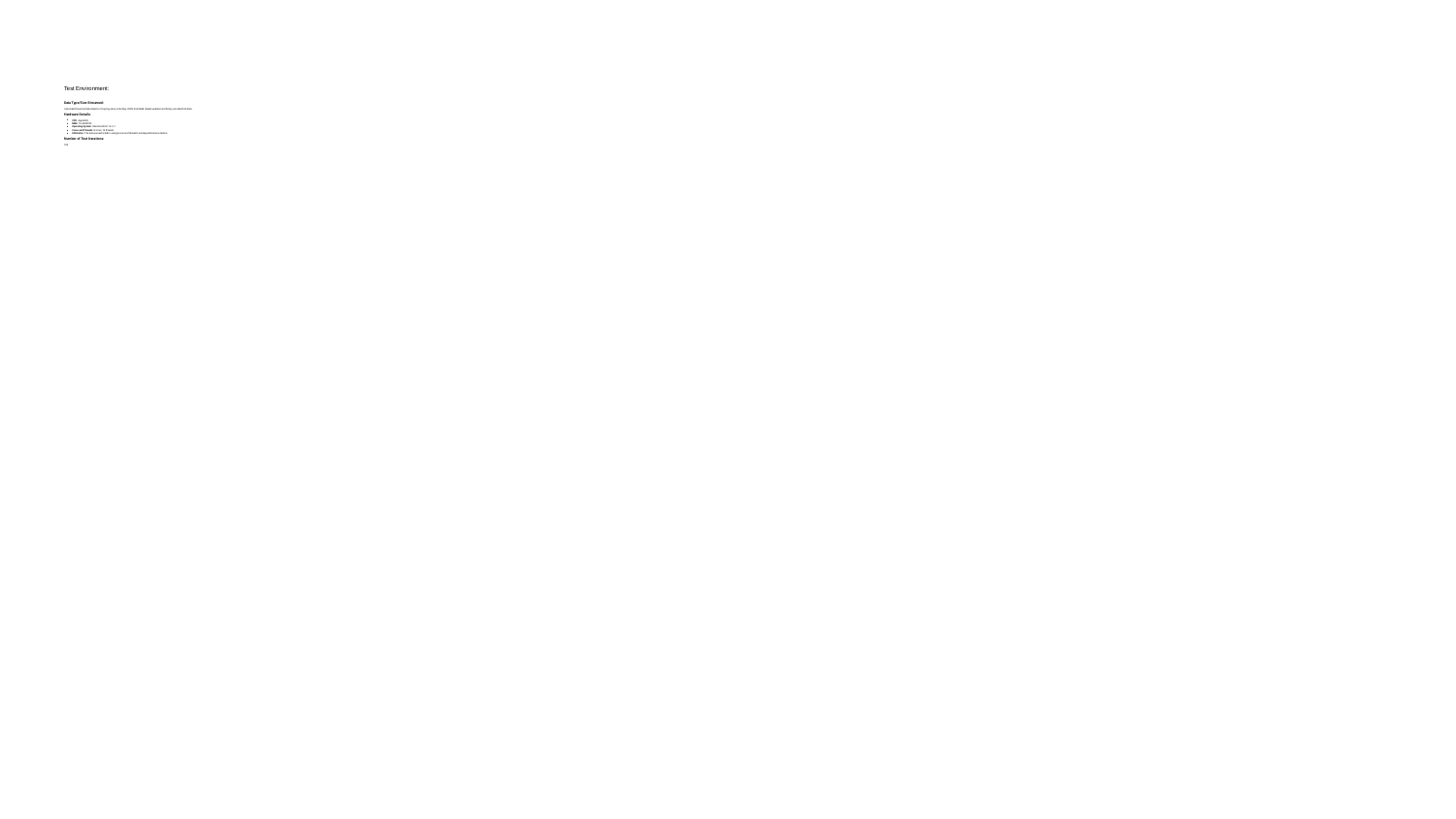

# Test Environment:

Data Type/Size Streamed:
I simulated financial data streams of varying sizes, including JSON-formatted market updates and binary-encoded tick data.
Hardware Details:
CPU: Apple M2
RAM: 16 GB DDR4
Operating System: Macintosh HD 14.3.1
Cores and Threads: 8 cores, 16 threads
Utilization: The test was restricted to a single core and thread to isolate performance factors.
Number of Test Iterations:
100